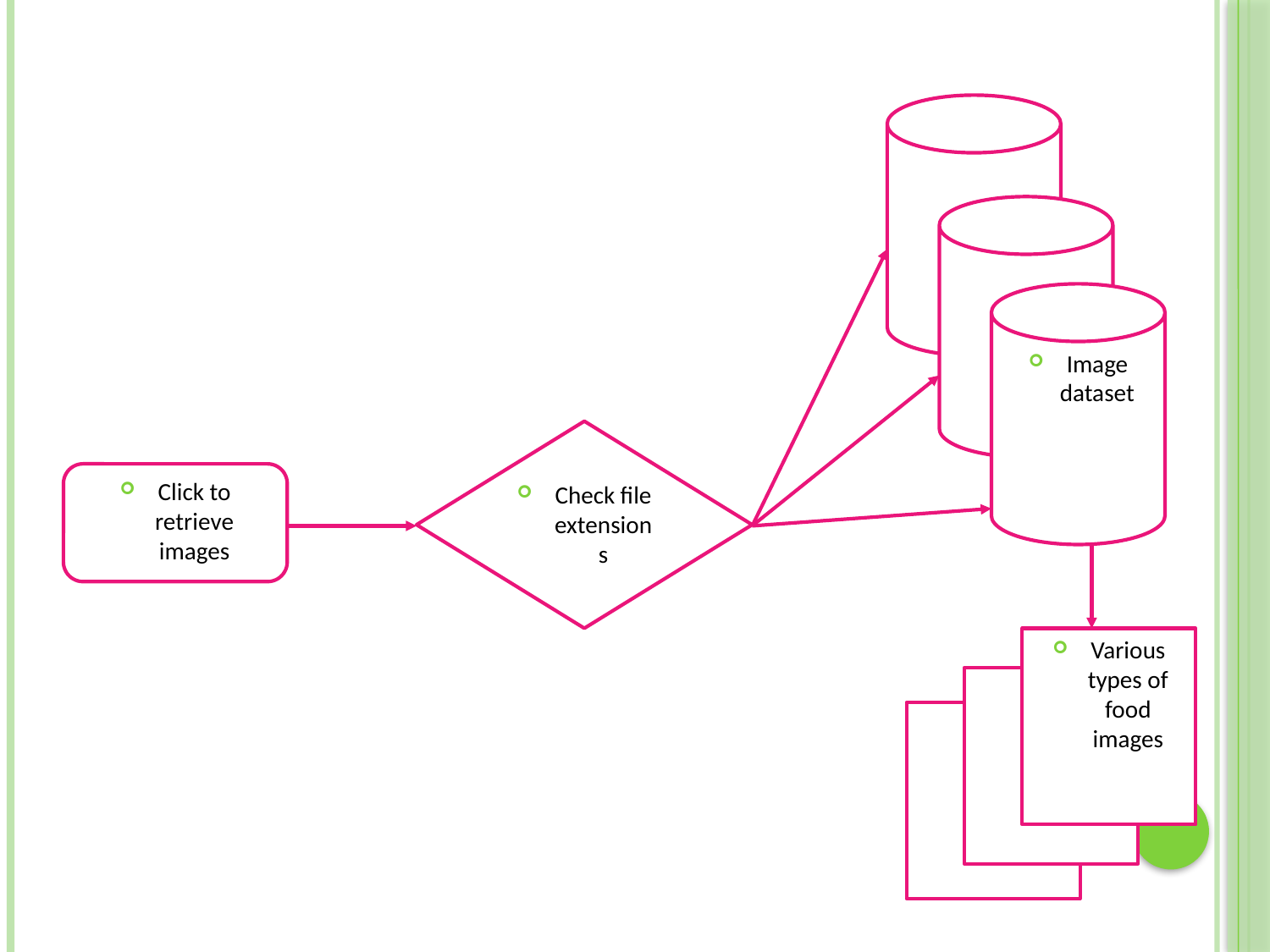

#

Image dataset
Check file extensions
Click to retrieve images
Various types of food images